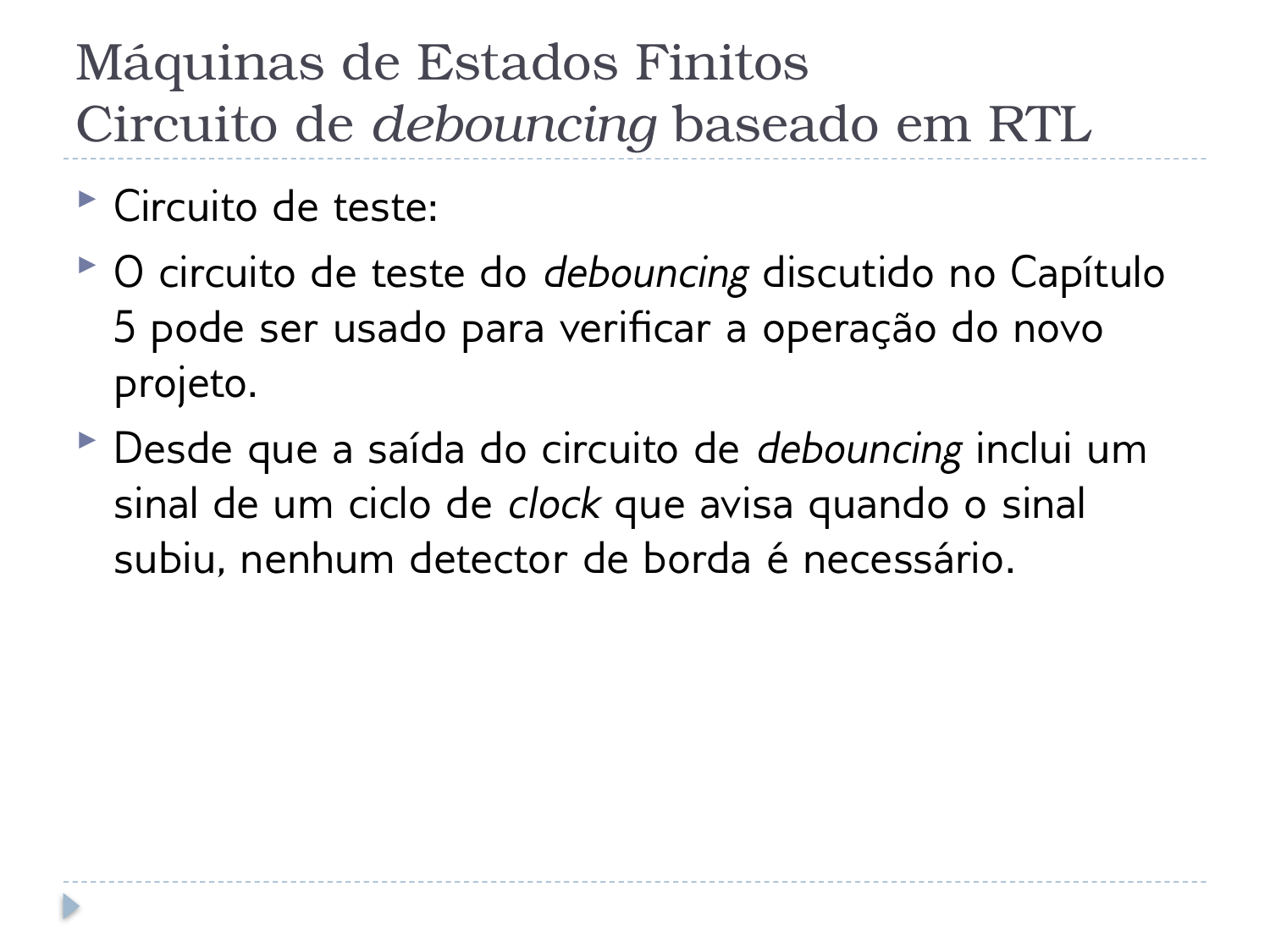

# Máquinas de Estados Finitos Circuito de debouncing baseado em RTL
Circuito de teste:
O circuito de teste do debouncing discutido no Capítulo 5 pode ser usado para verificar a operação do novo projeto.
Desde que a saída do circuito de debouncing inclui um sinal de um ciclo de clock que avisa quando o sinal subiu, nenhum detector de borda é necessário.